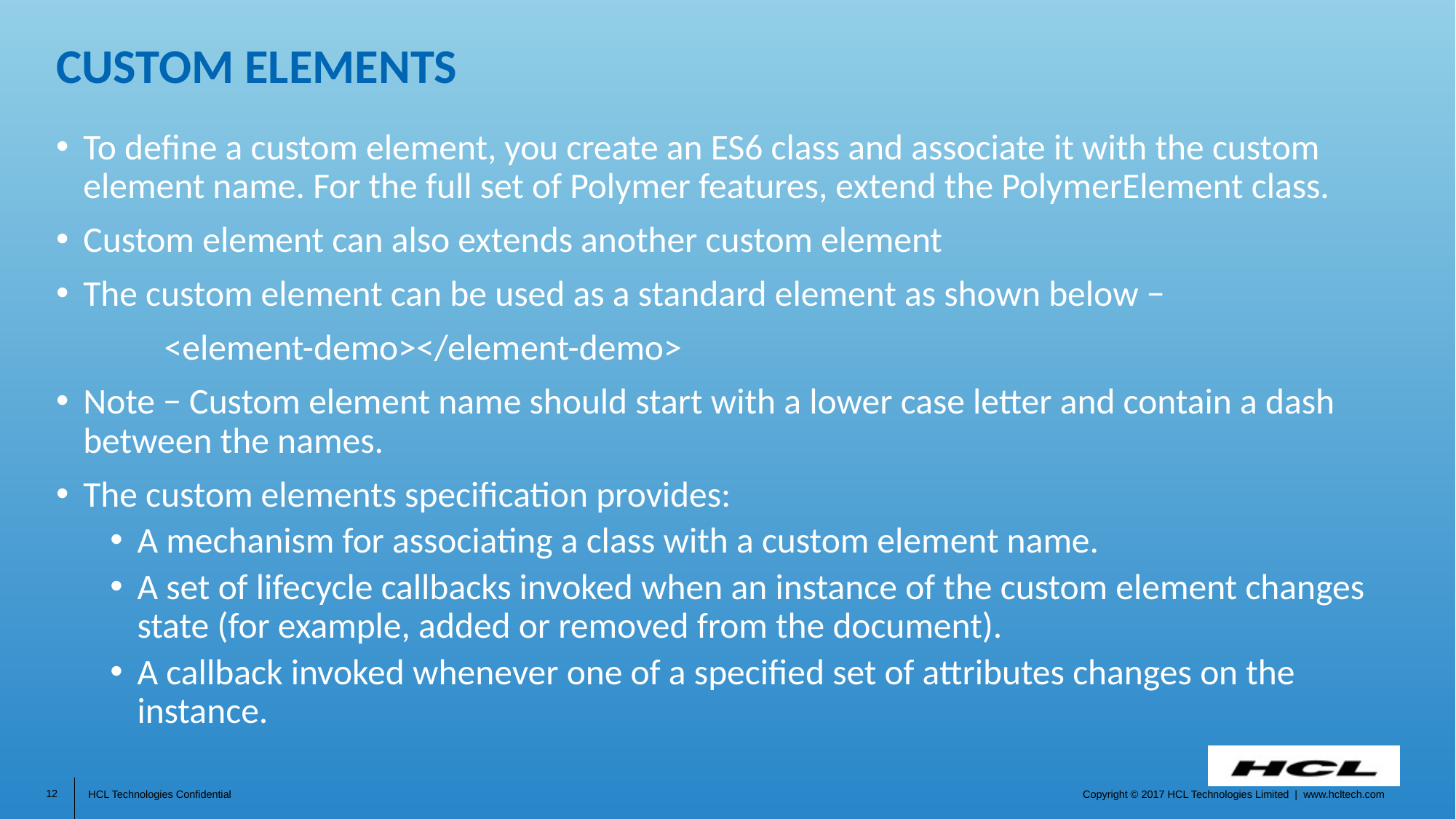

# Custom elements
To define a custom element, you create an ES6 class and associate it with the custom element name. For the full set of Polymer features, extend the PolymerElement class.
Custom element can also extends another custom element
The custom element can be used as a standard element as shown below −
	<element-demo></element-demo>
Note − Custom element name should start with a lower case letter and contain a dash between the names.
The custom elements specification provides:
A mechanism for associating a class with a custom element name.
A set of lifecycle callbacks invoked when an instance of the custom element changes state (for example, added or removed from the document).
A callback invoked whenever one of a specified set of attributes changes on the instance.